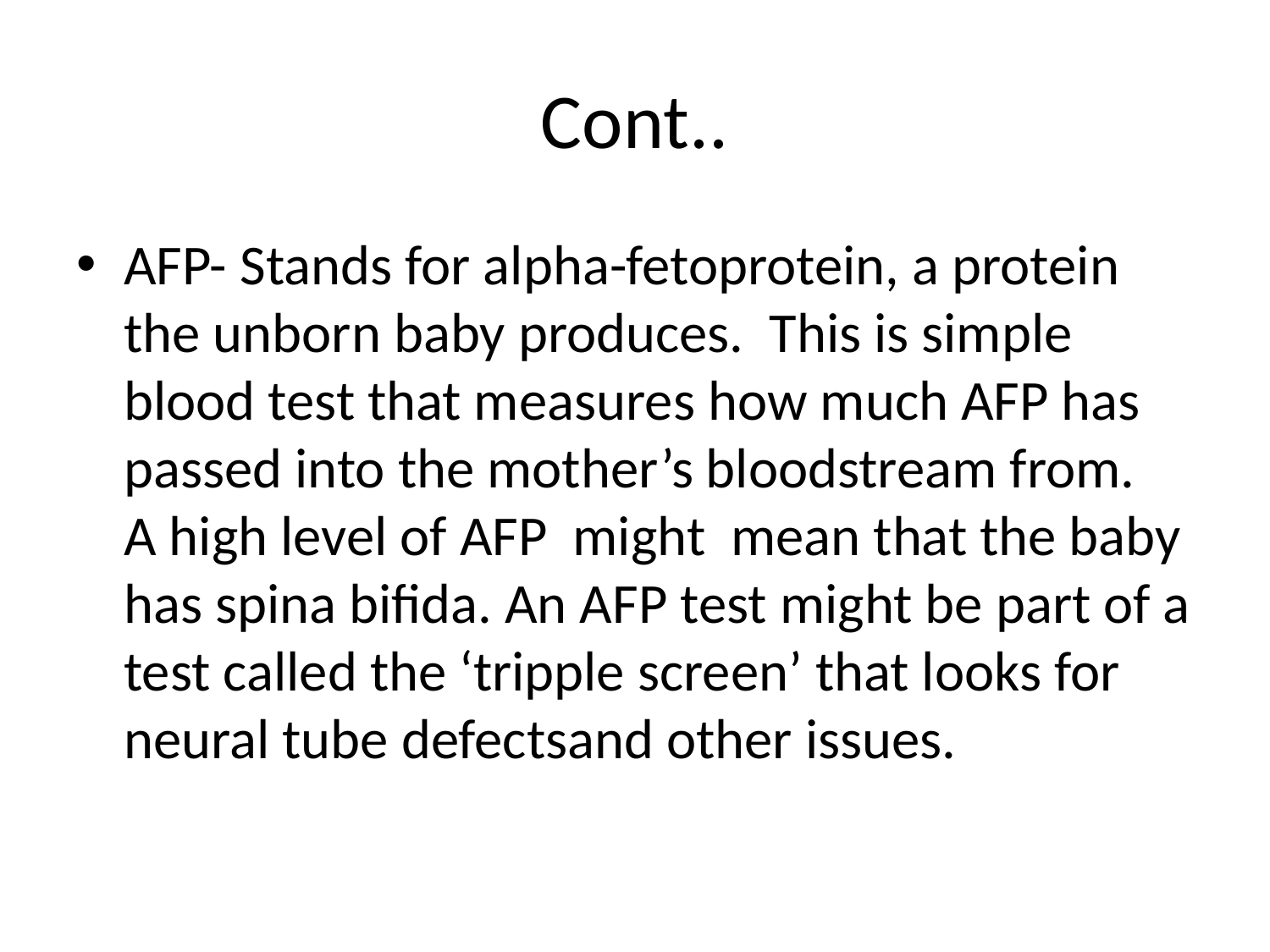

# Cont..
AFP- Stands for alpha-fetoprotein, a protein the unborn baby produces.  This is simple blood test that measures how much AFP has passed into the mother’s bloodstream from.  A high level of AFP  might  mean that the baby has spina bifida. An AFP test might be part of a test called the ‘tripple screen’ that looks for neural tube defectsand other issues.